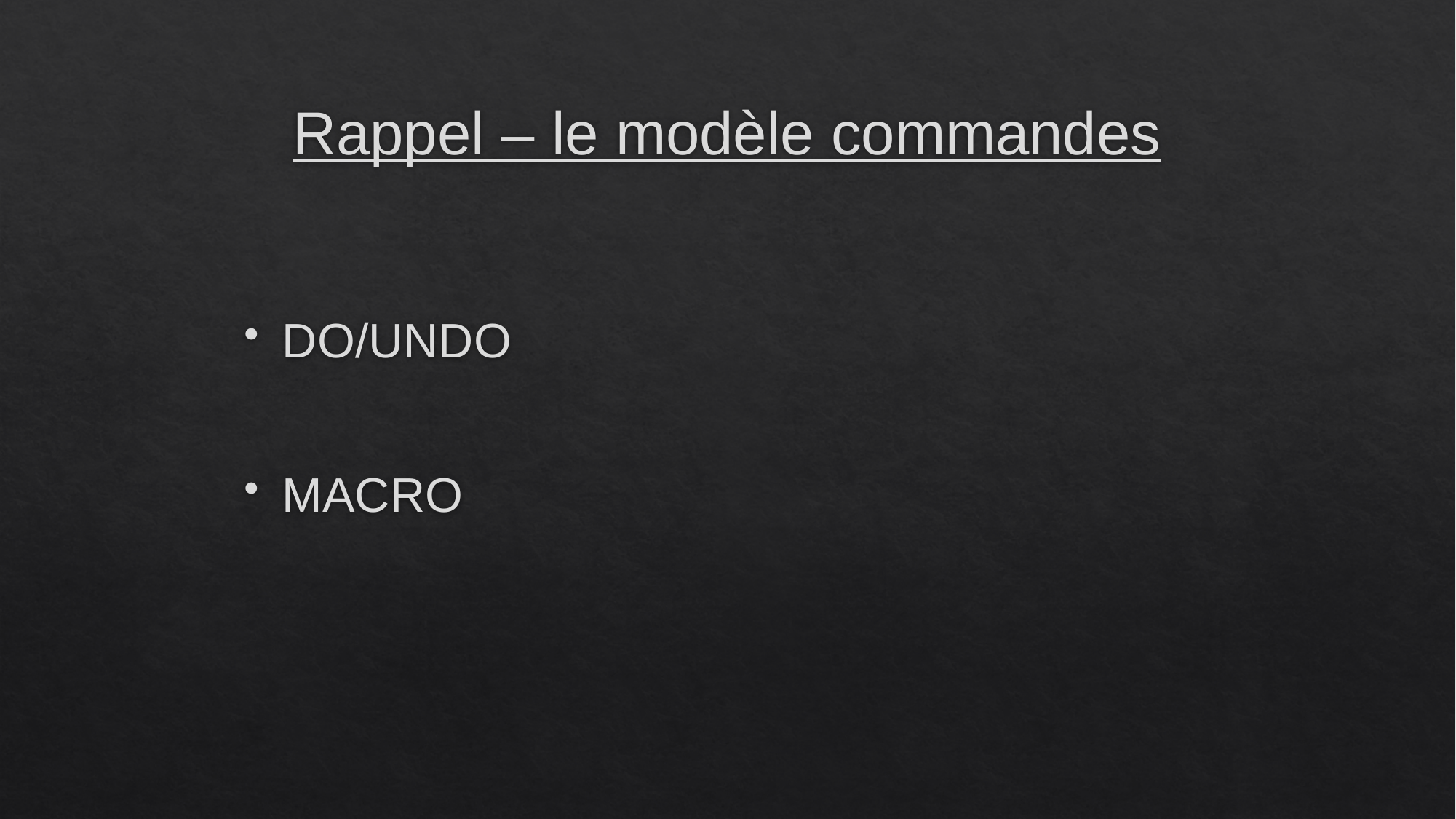

# Rappel – le modèle commandes

DO/UNDO

MACRO